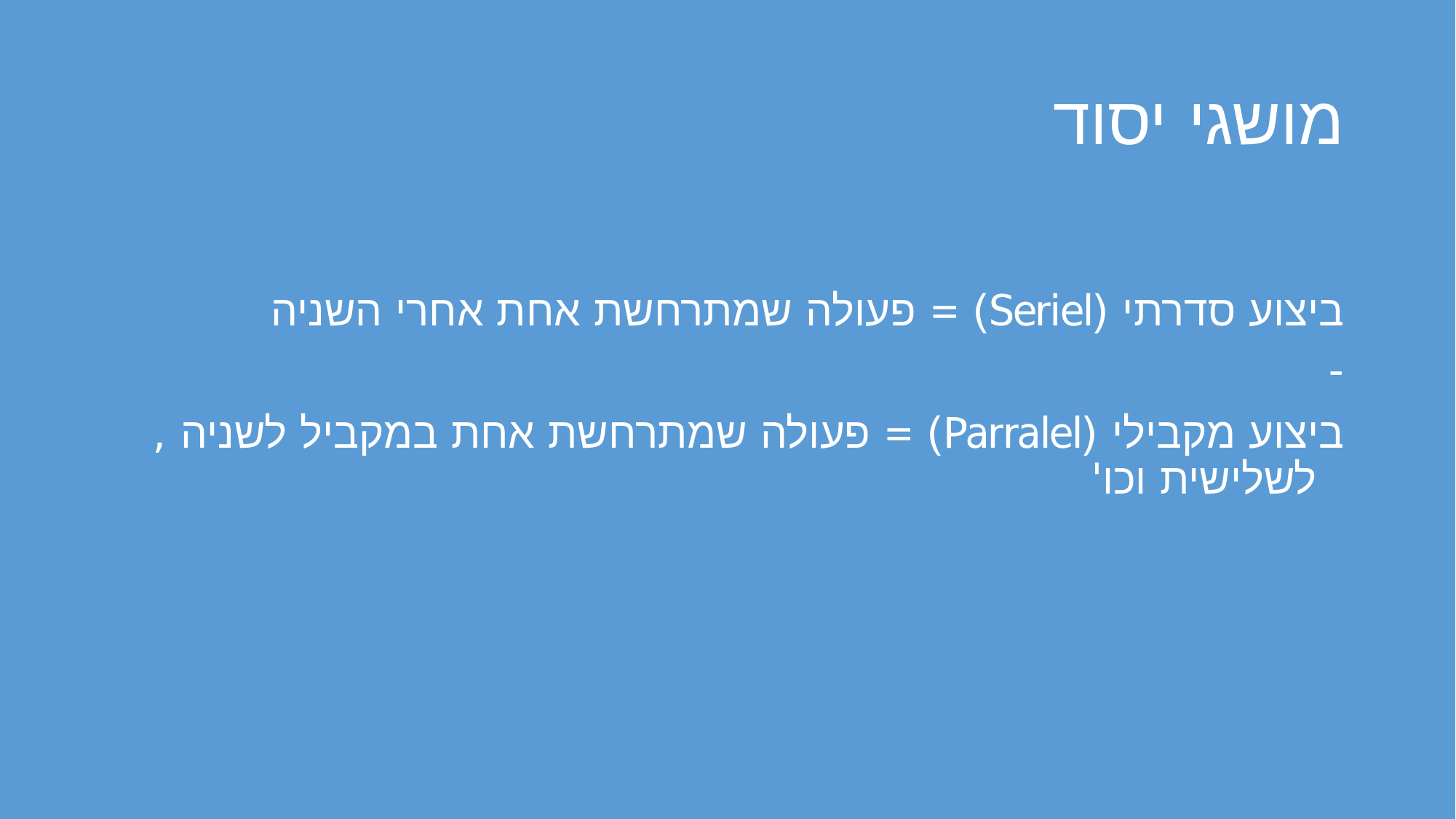

# מושגי יסוד

ביצוע סדרתי (Seriel) = פעולה שמתרחשת אחת אחרי השניה
-
ביצוע מקבילי (Parralel) = פעולה שמתרחשת אחת במקביל לשניה , לשלישית וכו'